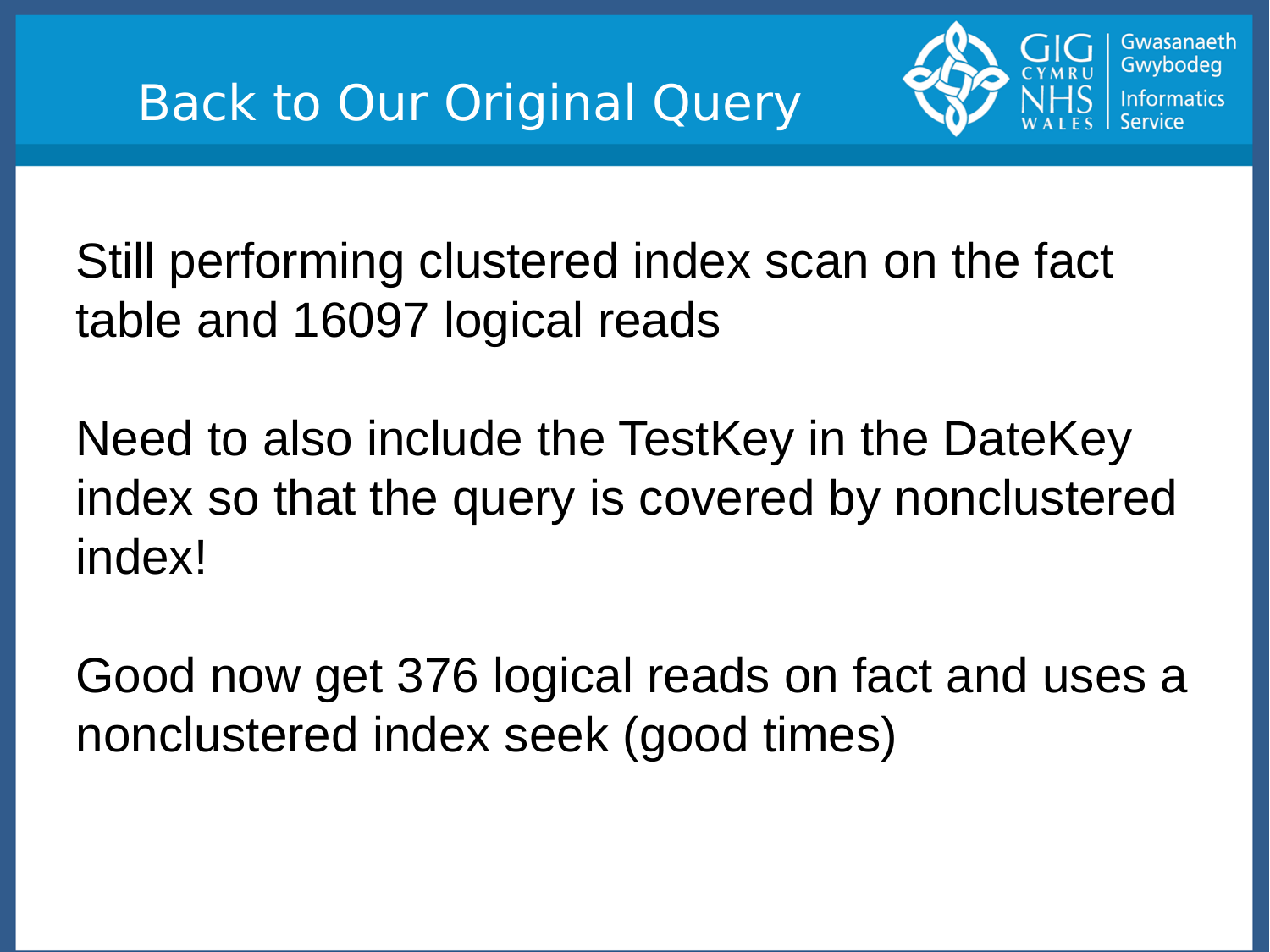

Back to Our Original Query
Still performing clustered index scan on the fact table and 16097 logical reads

Need to also include the TestKey in the DateKey index so that the query is covered by nonclustered index!

Good now get 376 logical reads on fact and uses a nonclustered index seek (good times)